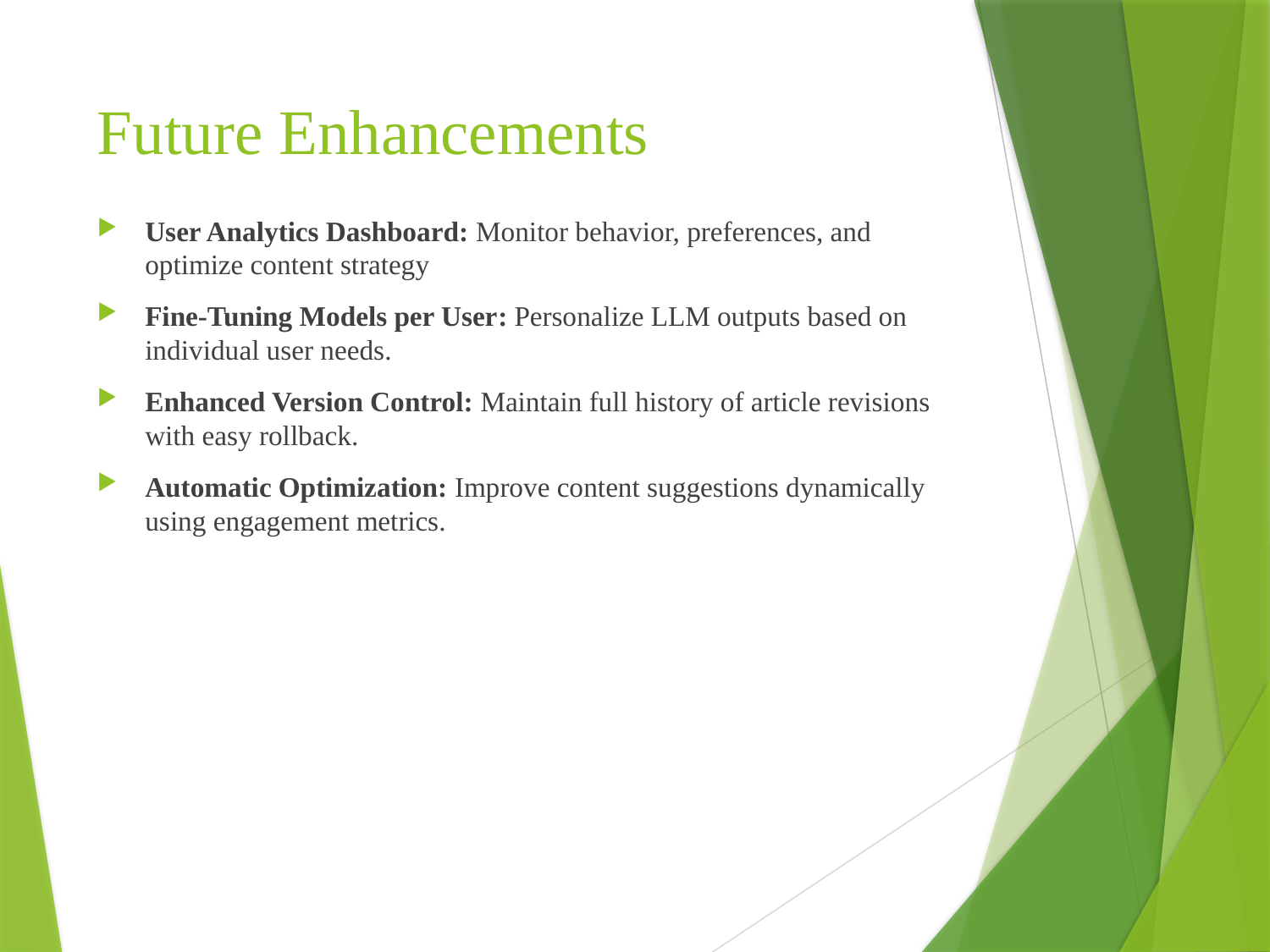

# Future Enhancements
User Analytics Dashboard: Monitor behavior, preferences, and optimize content strategy
Fine-Tuning Models per User: Personalize LLM outputs based on individual user needs.
Enhanced Version Control: Maintain full history of article revisions with easy rollback.
Automatic Optimization: Improve content suggestions dynamically using engagement metrics.